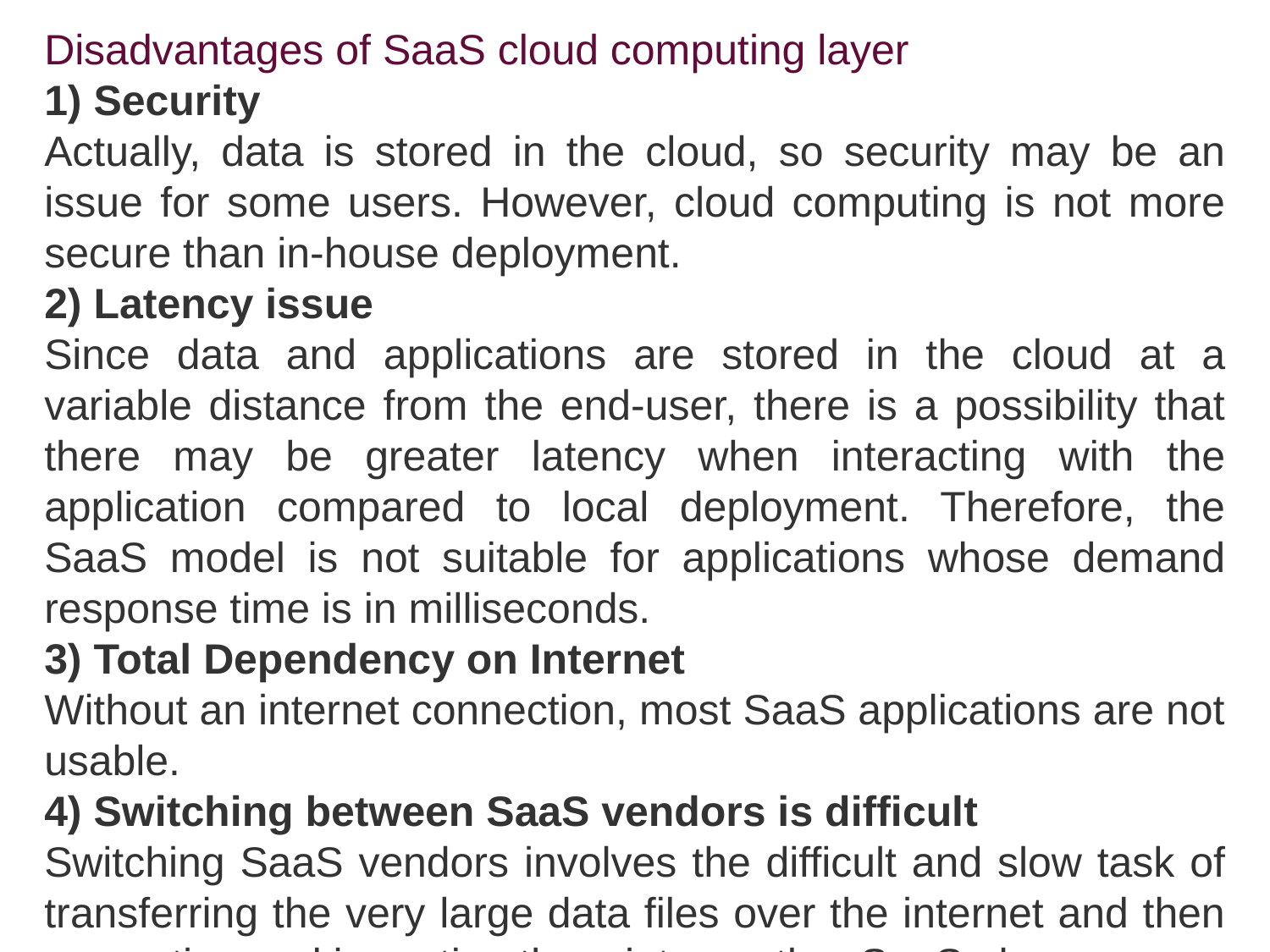

Disadvantages of SaaS cloud computing layer
1) Security
Actually, data is stored in the cloud, so security may be an issue for some users. However, cloud computing is not more secure than in-house deployment.
2) Latency issue
Since data and applications are stored in the cloud at a variable distance from the end-user, there is a possibility that there may be greater latency when interacting with the application compared to local deployment. Therefore, the SaaS model is not suitable for applications whose demand response time is in milliseconds.
3) Total Dependency on Internet
Without an internet connection, most SaaS applications are not usable.
4) Switching between SaaS vendors is difficult
Switching SaaS vendors involves the difficult and slow task of transferring the very large data files over the internet and then converting and importing them into another SaaS also.